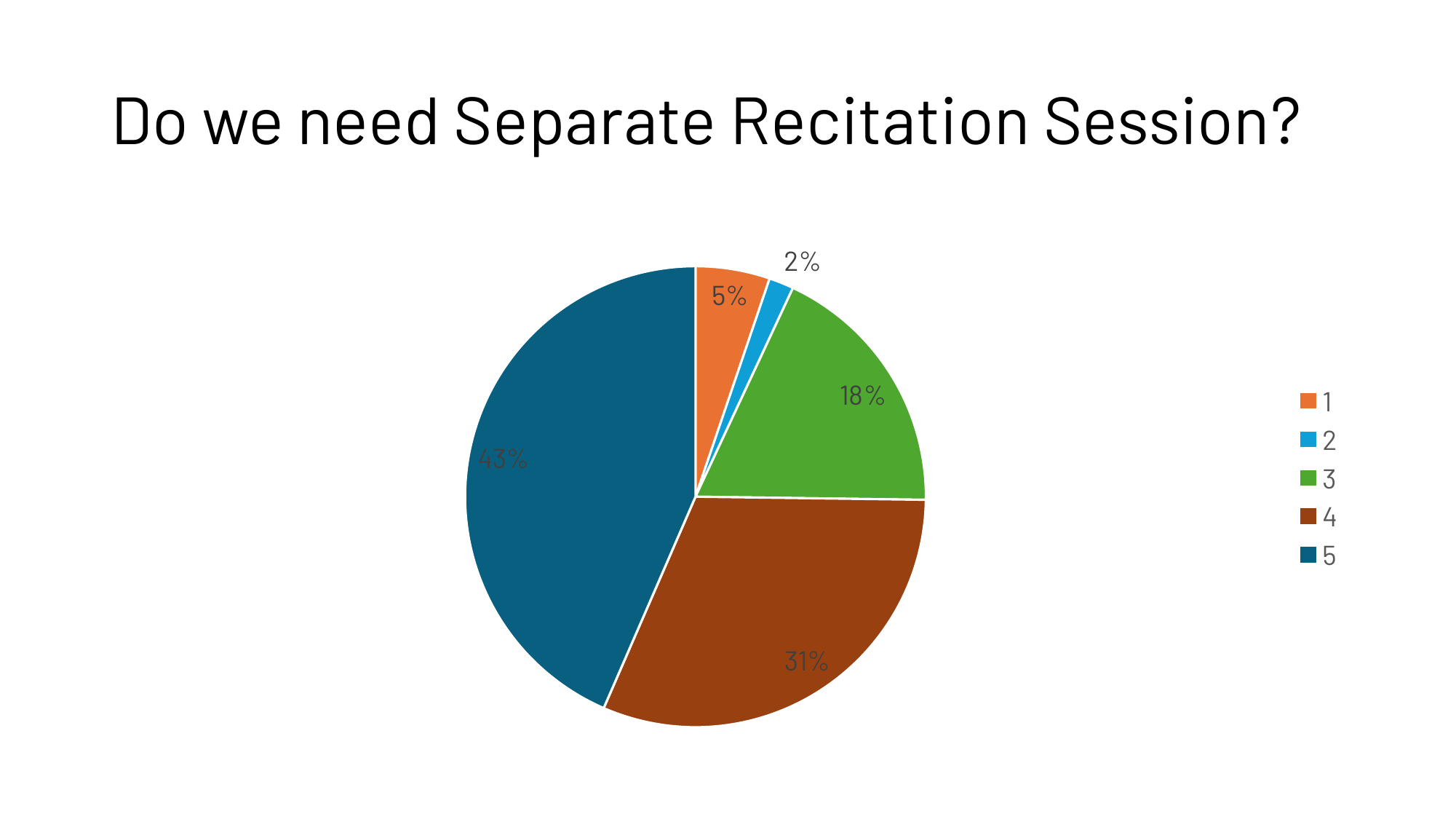

# Do we need Separate Recitation Session?

### Chart

| Category | Total |
|---|---|
| 1 | 6.0 |
| 2 | 2.0 |
| 3 | 21.0 |
| 4 | 36.0 |
| 5 | 50.0 |